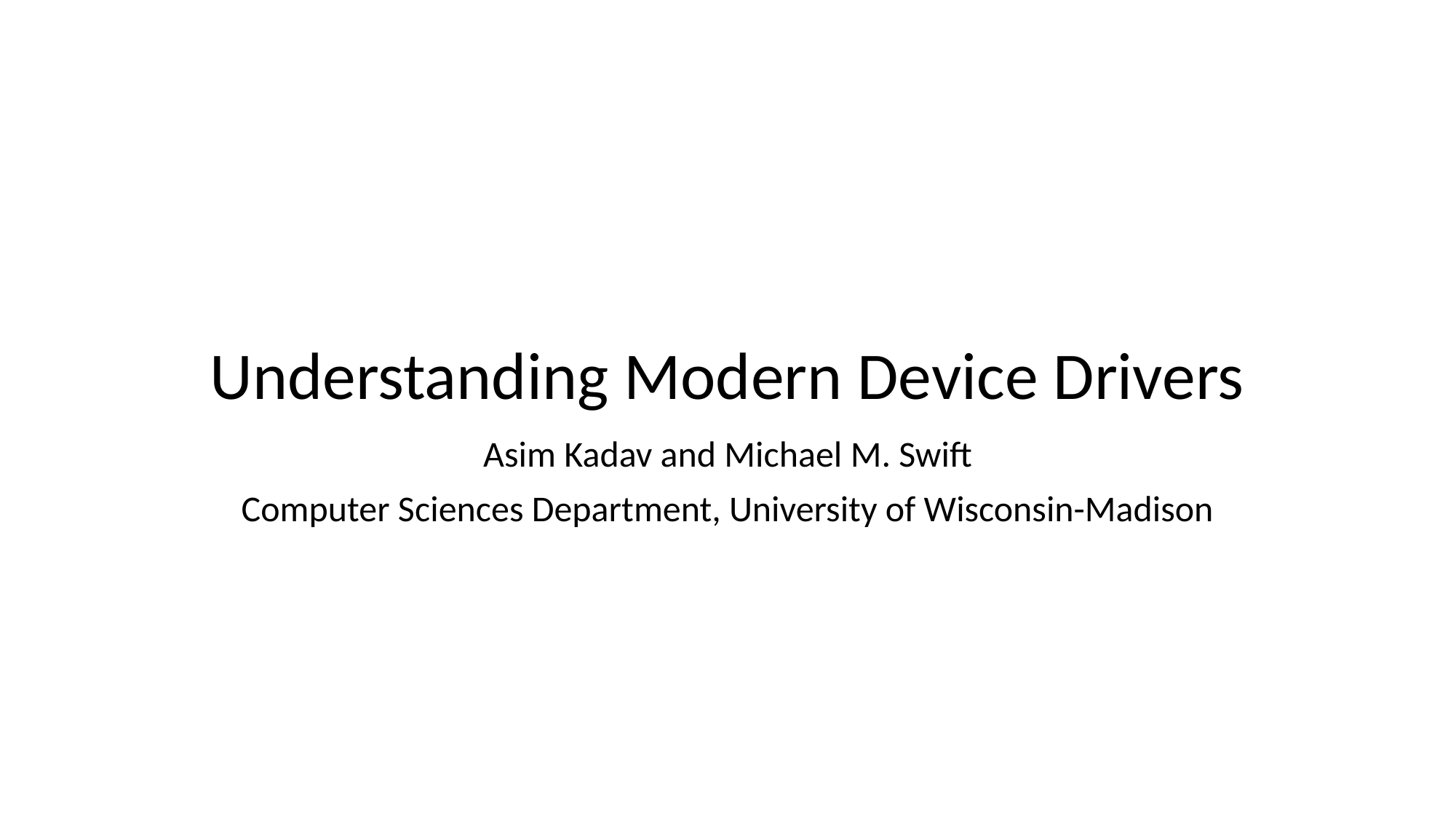

# Understanding Modern Device Drivers
Asim Kadav and Michael M. Swift
Computer Sciences Department, University of Wisconsin-Madison